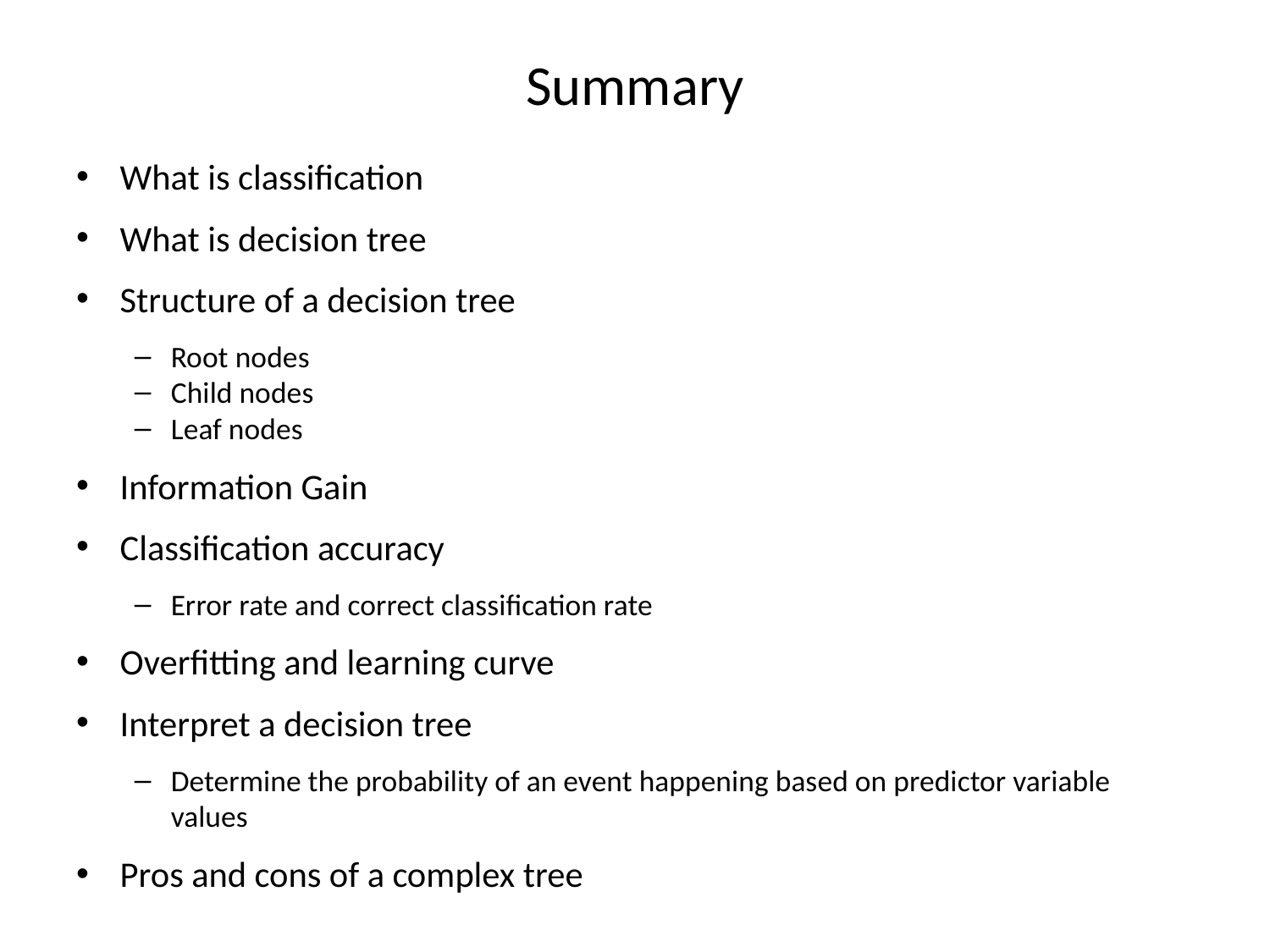

# Summary
What is classification
What is decision tree
Structure of a decision tree
Root nodes
Child nodes
Leaf nodes
Information Gain
Classification accuracy
Error rate and correct classification rate
Overfitting and learning curve
Interpret a decision tree
Determine the probability of an event happening based on predictor variable values
Pros and cons of a complex tree